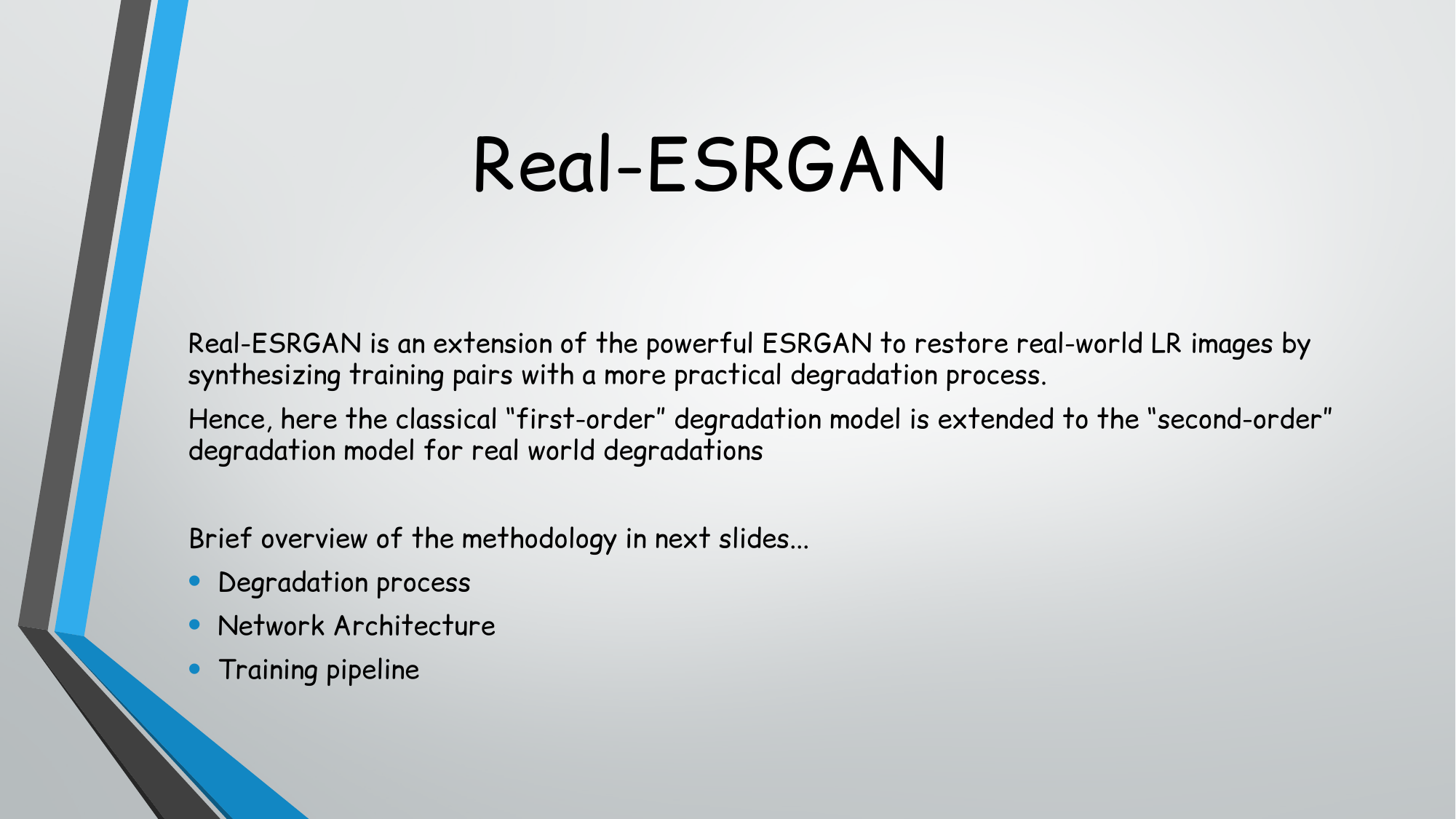

# Real-ESRGAN
Real-ESRGAN is an extension of the powerful ESRGAN to restore real-world LR images by synthesizing training pairs with a more practical degradation process.
Hence, here the classical “first-order” degradation model is extended to the “second-order”  degradation model for real world degradations

Brief overview of the methodology in next slides...
Degradation process
Network Architecture
Training pipeline